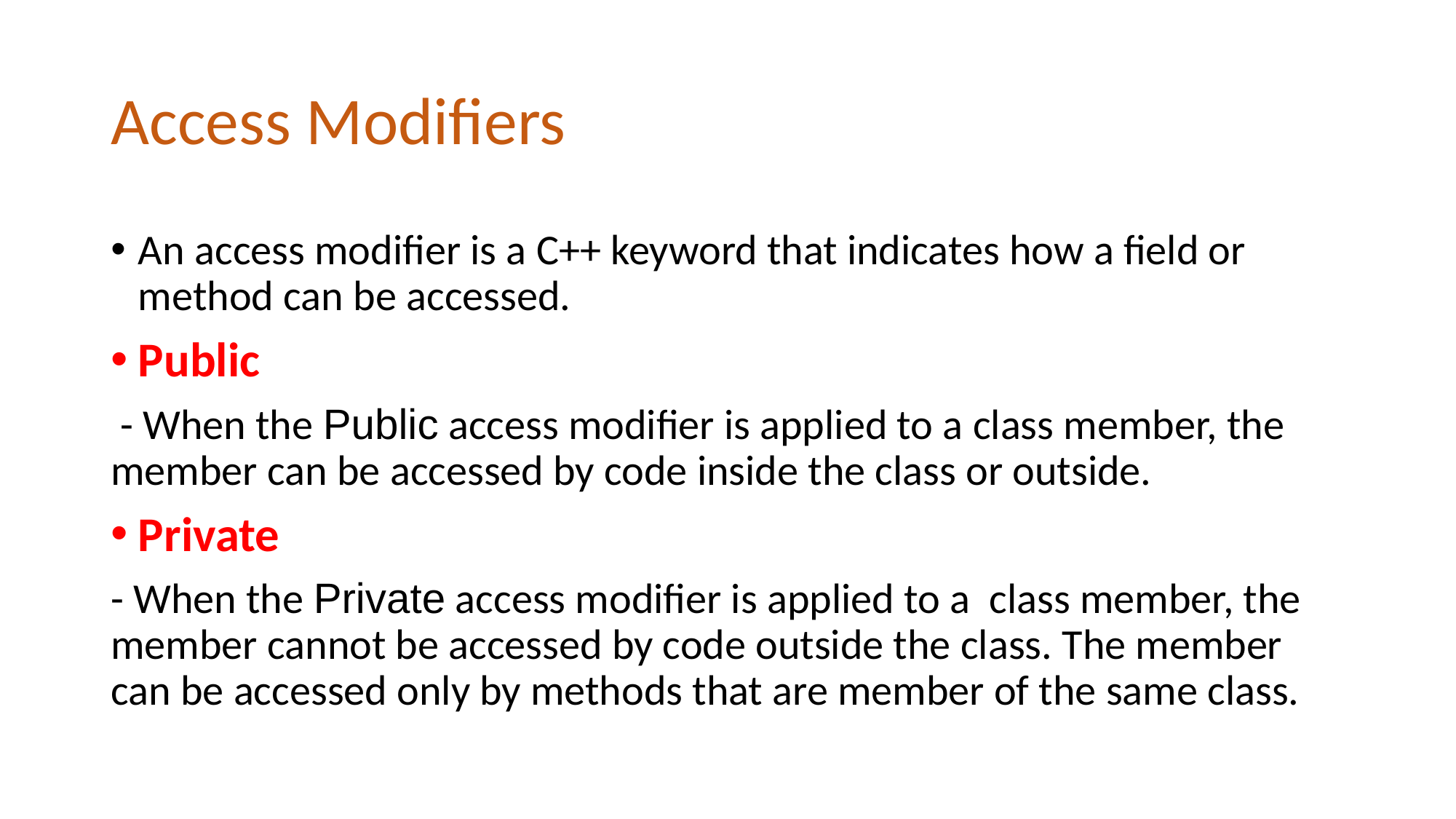

# Access Modifiers
An access modifier is a C++ keyword that indicates how a field or method can be accessed.
Public
 - When the Public access modifier is applied to a class member, the member can be accessed by code inside the class or outside.
Private
- When the Private access modifier is applied to a  class member, the member cannot be accessed by code outside the class. The member can be accessed only by methods that are member of the same class.